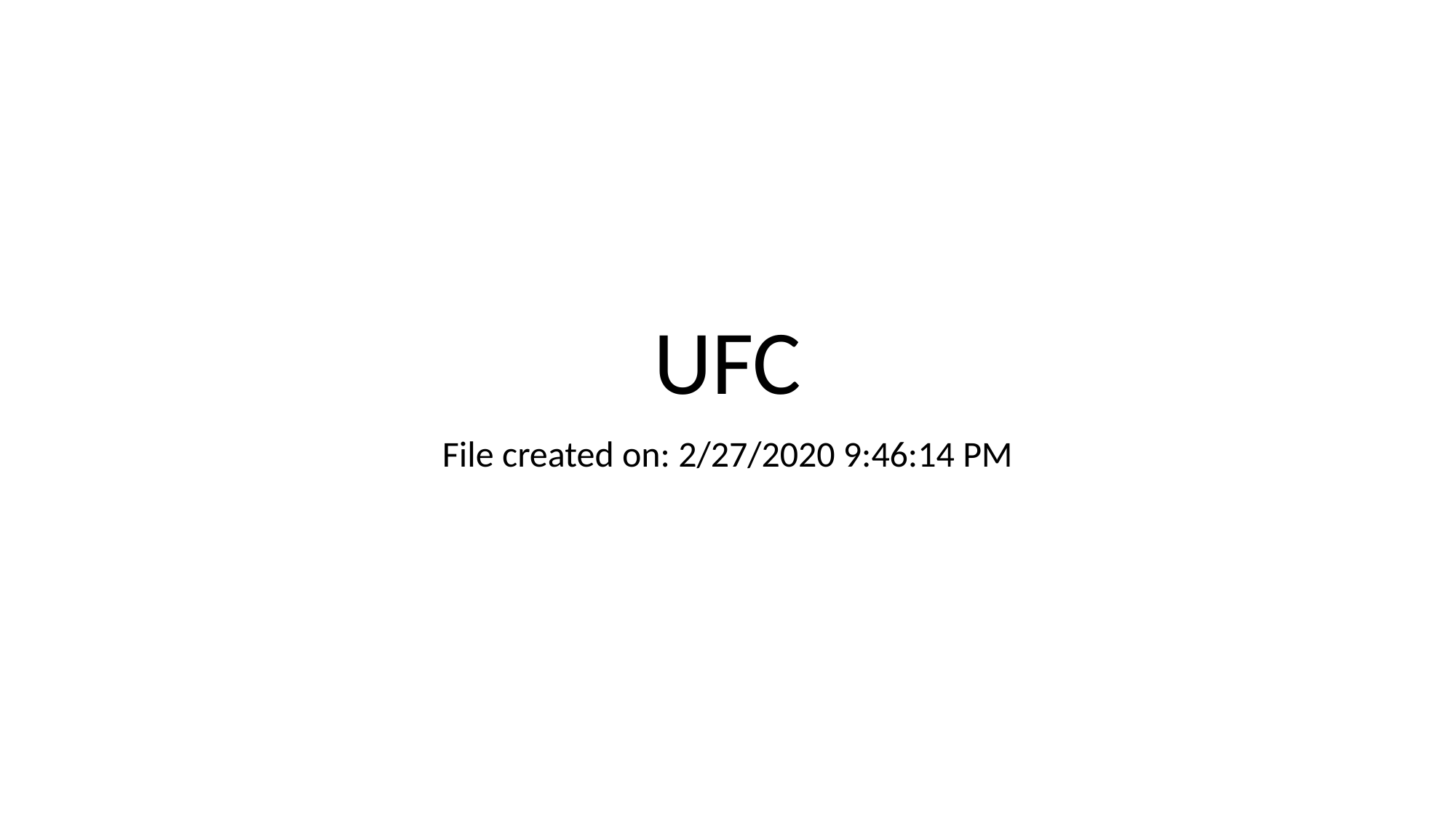

# UFC
File created on: 2/27/2020 9:46:14 PM